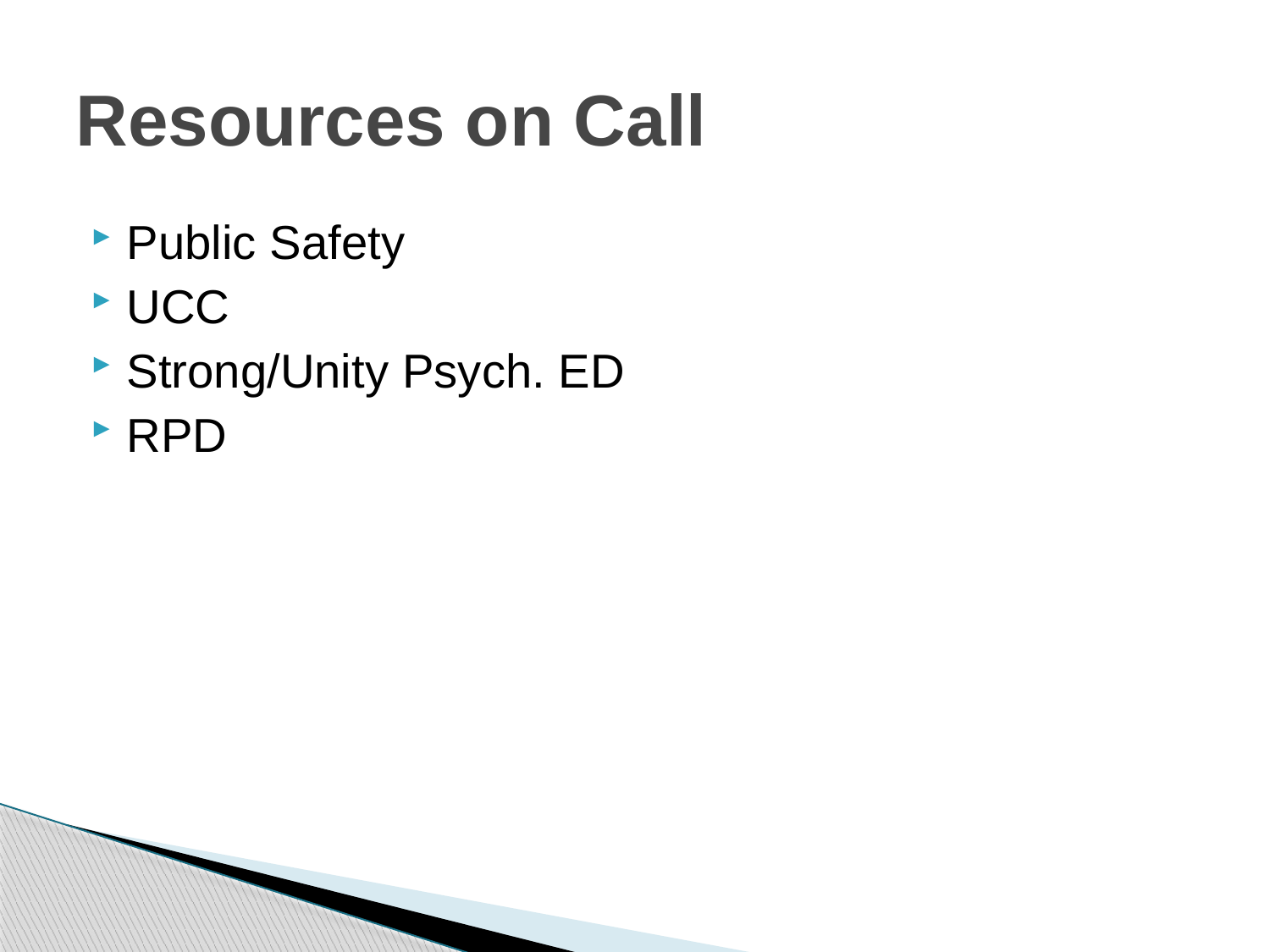

# Resources on Call
Public Safety
UCC
Strong/Unity Psych. ED
RPD